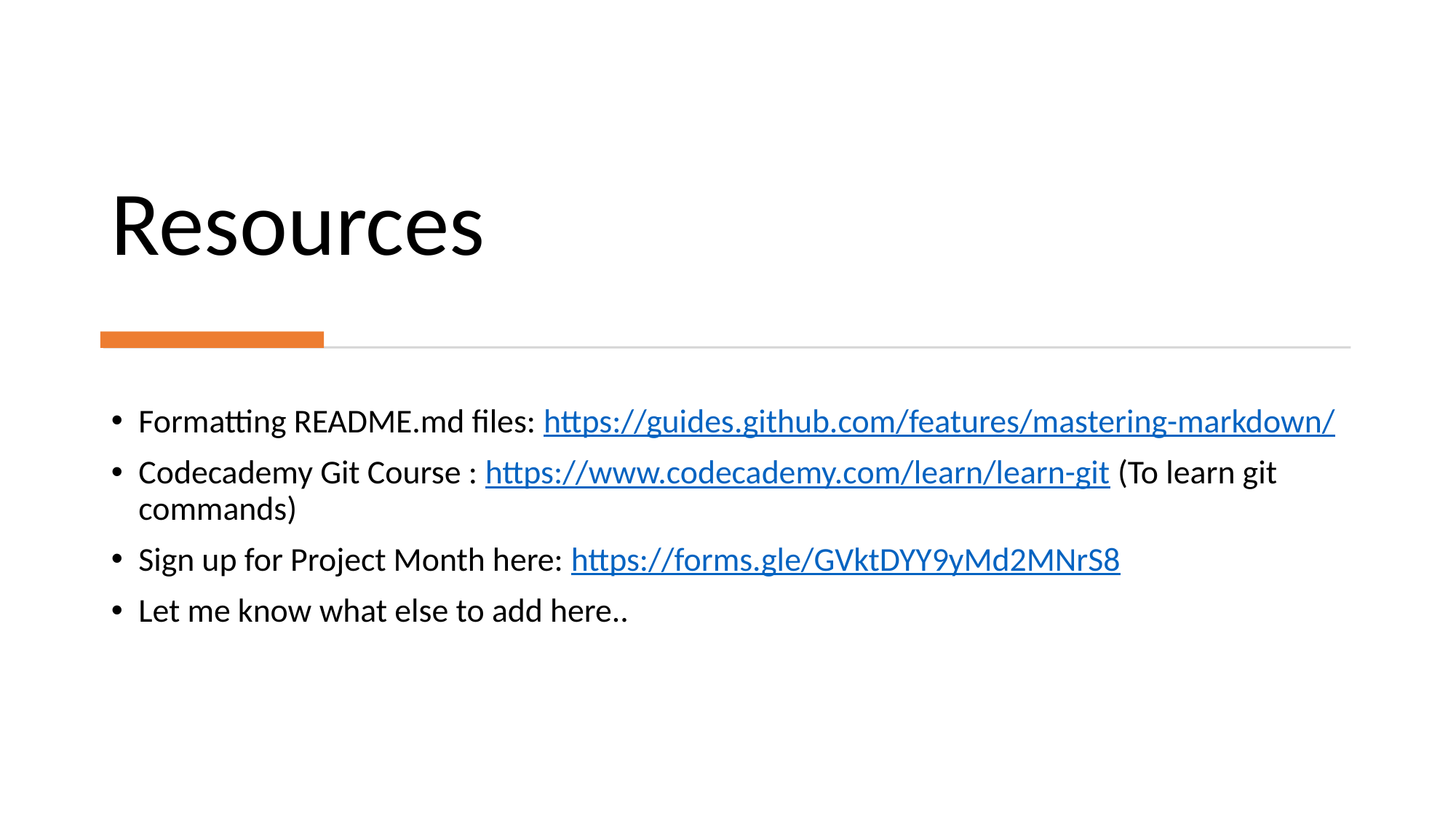

# Resources

Formatting README.md files: https://guides.github.com/features/mastering-markdown/
Codecademy Git Course : https://www.codecademy.com/learn/learn-git (To learn git commands)
Sign up for Project Month here: https://forms.gle/GVktDYY9yMd2MNrS8
Let me know what else to add here..